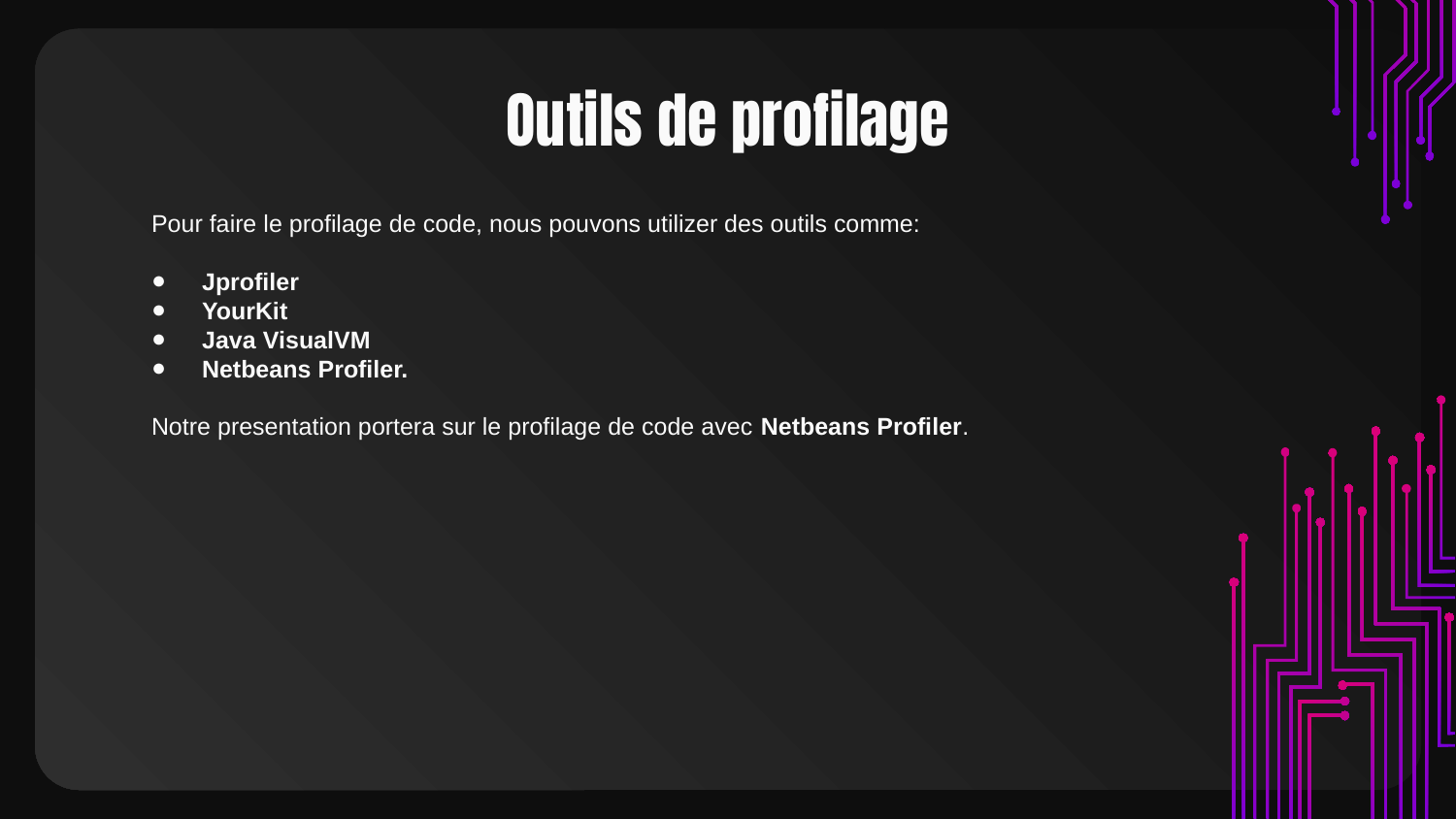

# Outils de profilage
Pour faire le profilage de code, nous pouvons utilizer des outils comme:

Jprofiler
YourKit
Java VisualVM
Netbeans Profiler.

Notre presentation portera sur le profilage de code avec Netbeans Profiler.